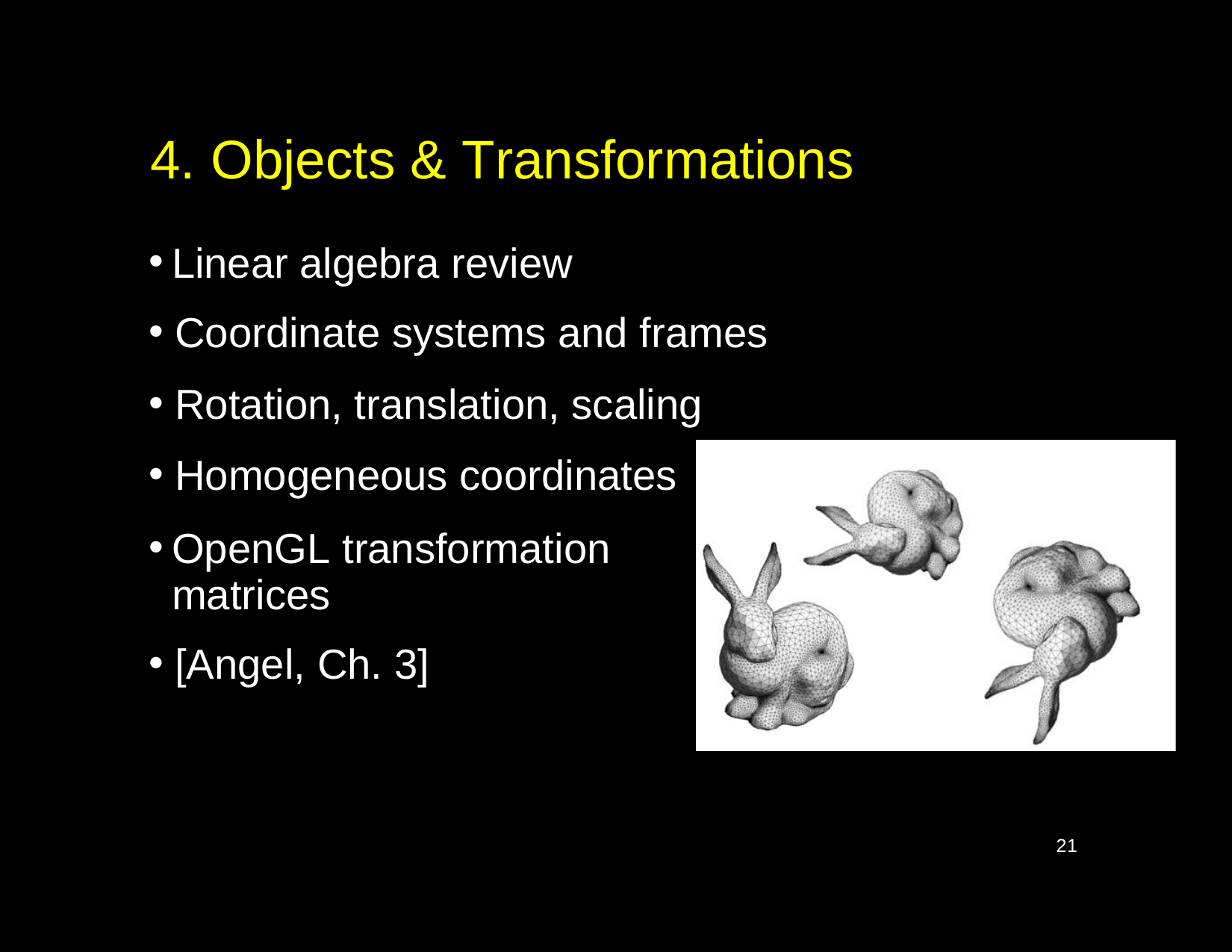

# 4. Objects & Transformations
Linear algebra review
Coordinate systems and frames
Rotation, translation, scaling
Homogeneous coordinates
OpenGL transformation matrices
[Angel, Ch. 3]

21